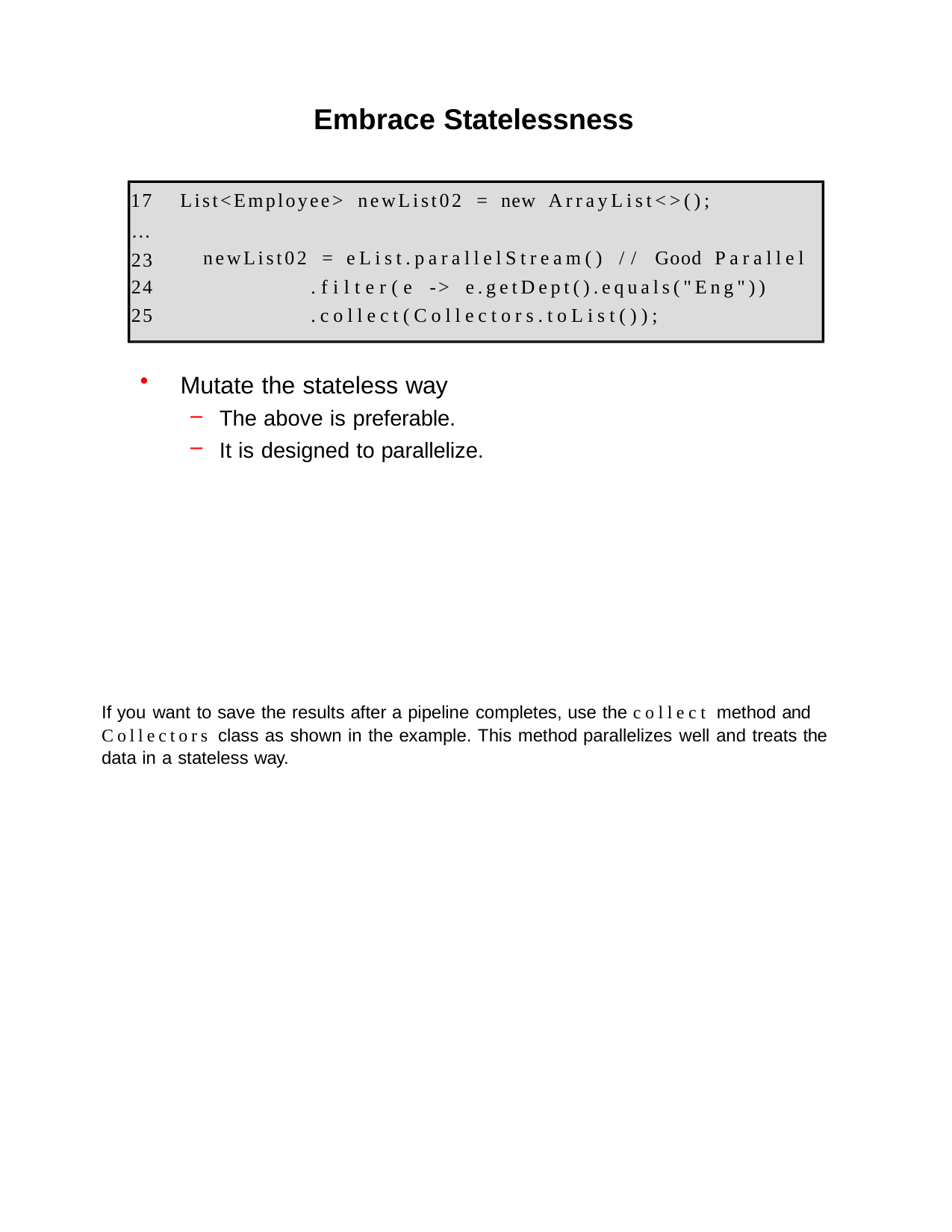

Embrace Statelessness

17	List<Employee> newList02 = new ArrayList<>();
… 23
24
25
newList02 = eList.parallelStream() // Good Parallel
.filter(e -> e.getDept().equals("Eng"))
.collect(Collectors.toList());
Mutate the stateless way
The above is preferable.
It is designed to parallelize.

If you want to save the results after a pipeline completes, use the collect method and Collectors class as shown in the example. This method parallelizes well and treats the data in a stateless way.